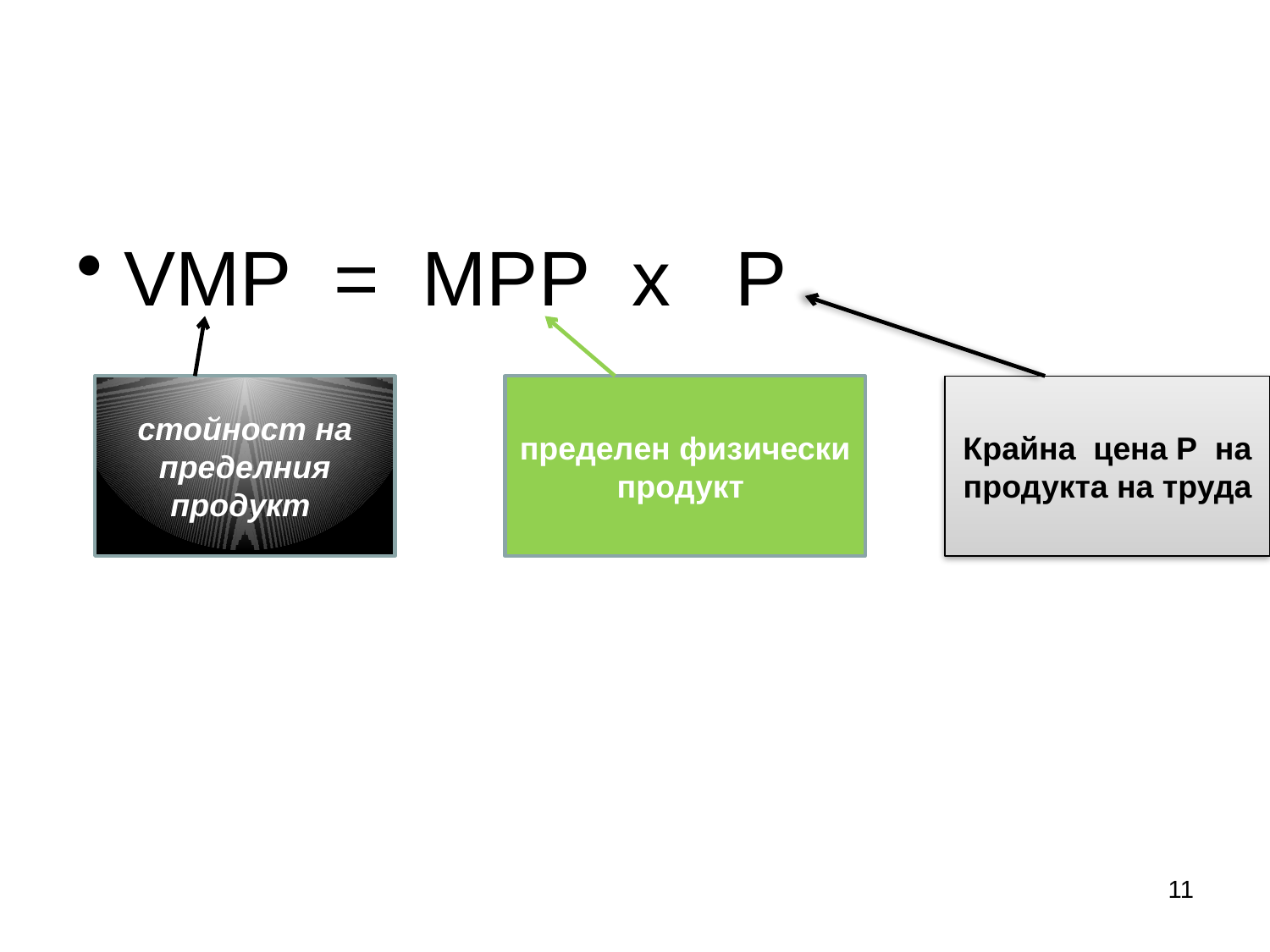

#
VMP  =  MPP  x   P

стойност на пределния продукт
пределен физически продукт
Крайна  цена Р  на продукта на труда
11